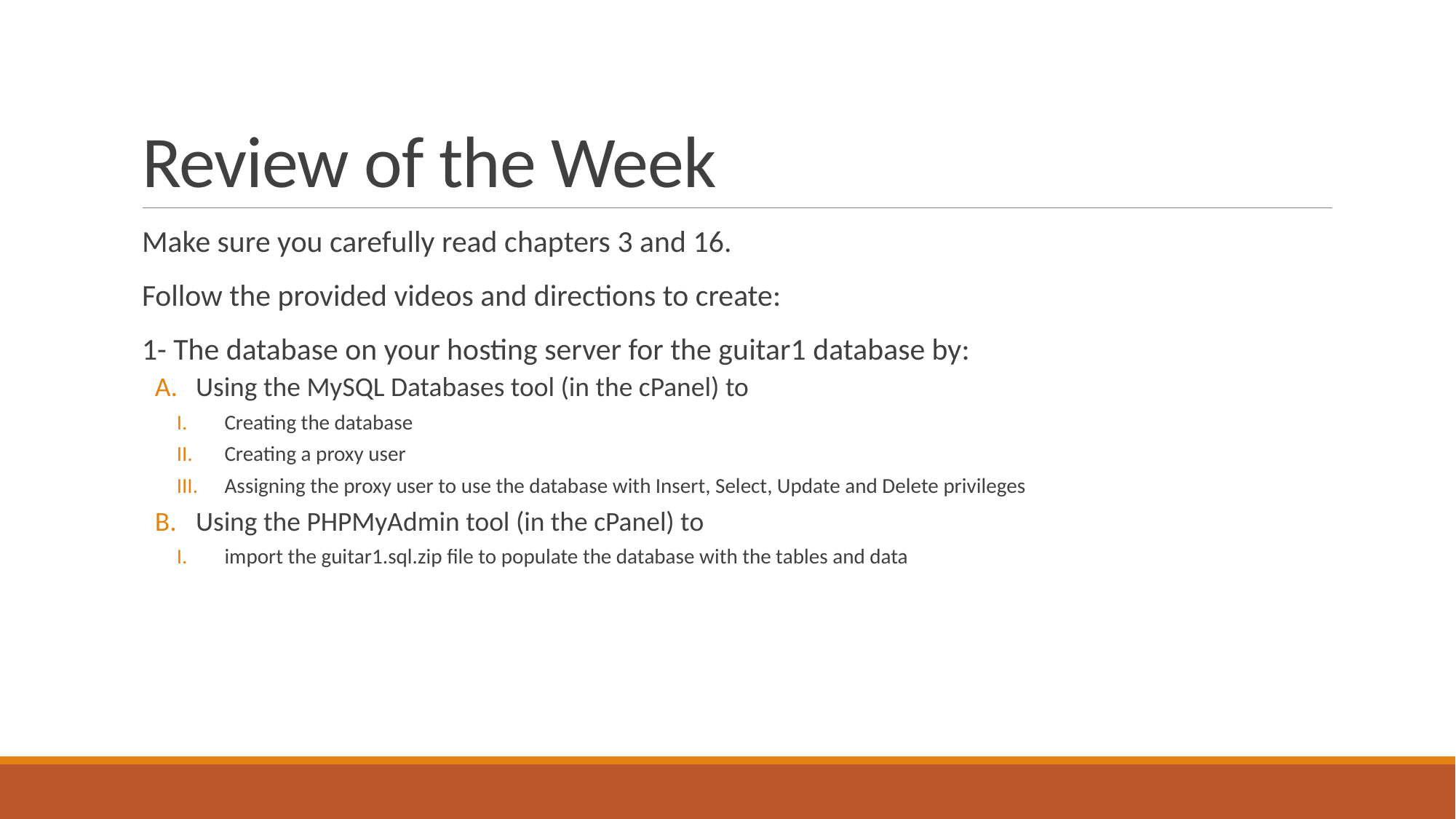

# Review of the Week
Make sure you carefully read chapters 3 and 16.
Follow the provided videos and directions to create:
1- The database on your hosting server for the guitar1 database by:
Using the MySQL Databases tool (in the cPanel) to
Creating the database
Creating a proxy user
Assigning the proxy user to use the database with Insert, Select, Update and Delete privileges
Using the PHPMyAdmin tool (in the cPanel) to
import the guitar1.sql.zip file to populate the database with the tables and data